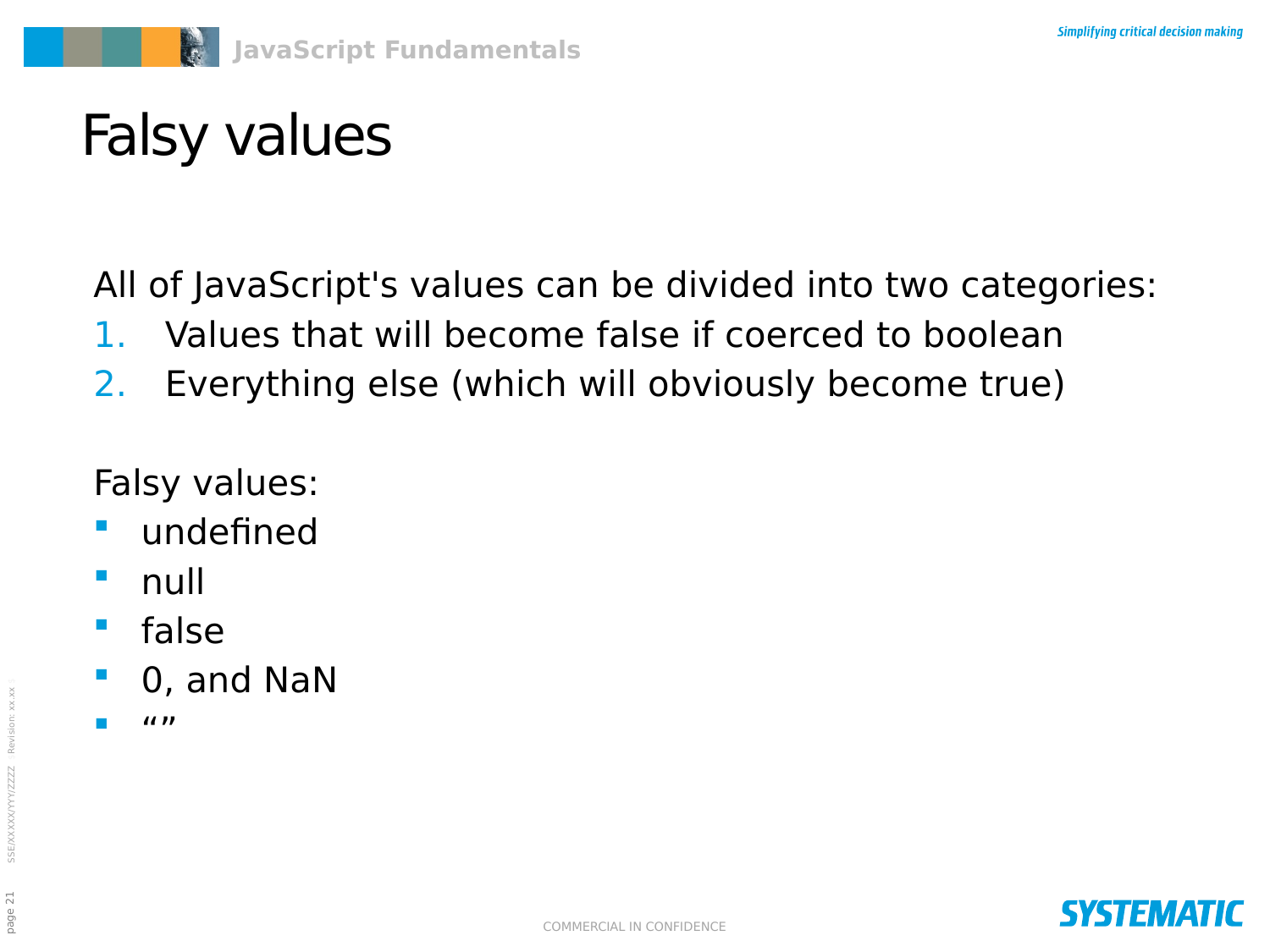

# Falsy values

All of JavaScript's values can be divided into two categories:
Values that will become false if coerced to boolean
Everything else (which will obviously become true)

Falsy values:
undefined
null
false
0, and NaN
“”